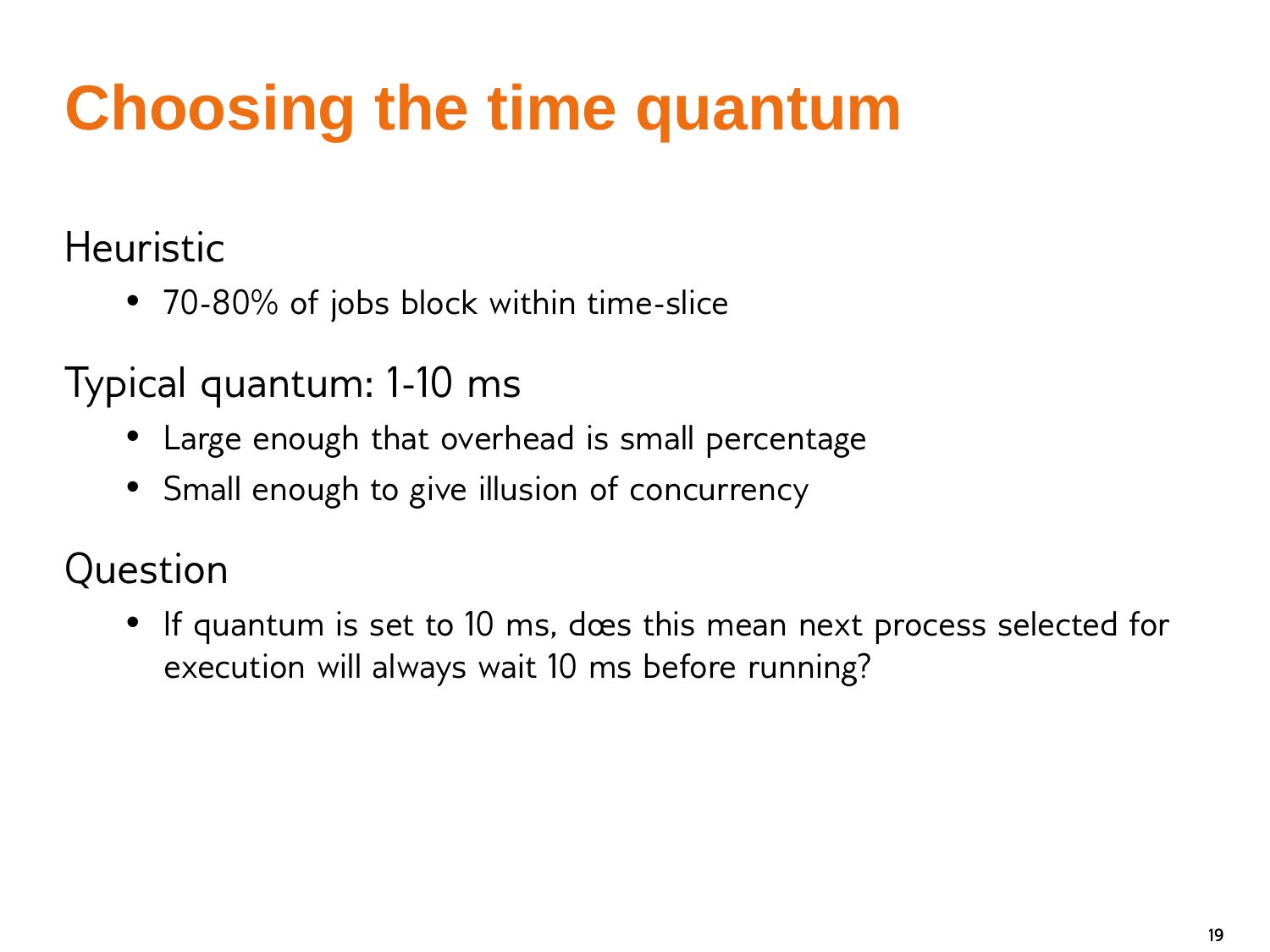

# Choosing the time quantum
Heuristic
70-80% of jobs block within time-slice
Typical quantum: 1-10 ms
Large enough that overhead is small percentage
Small enough to give illusion of concurrency
Question
If quantum is set to 10 ms, does this mean next process selected for execution will always wait 10 ms before running?